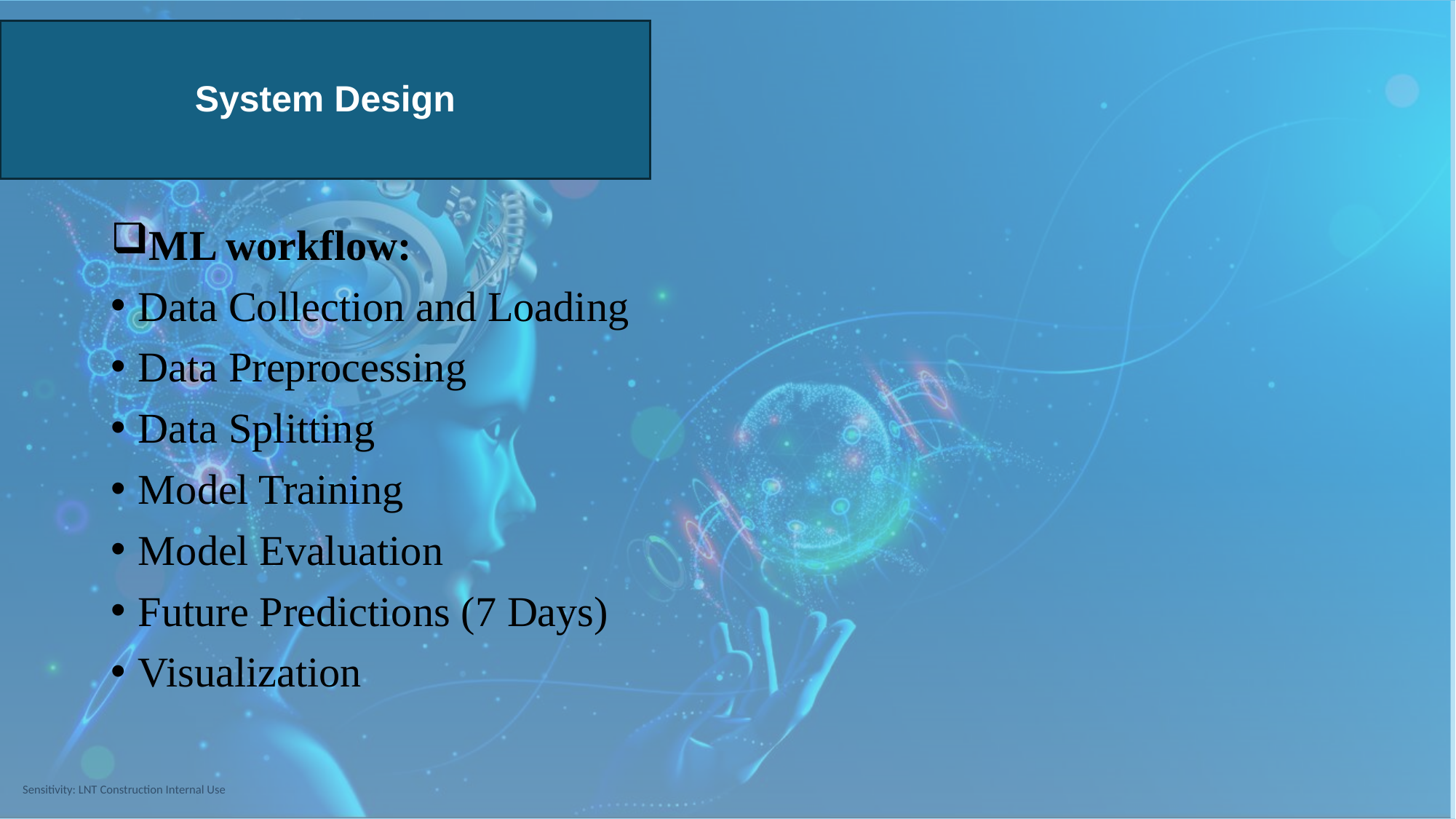

# System Design
ML workflow:
Data Collection and Loading
Data Preprocessing
Data Splitting
Model Training
Model Evaluation
Future Predictions (7 Days)
Visualization